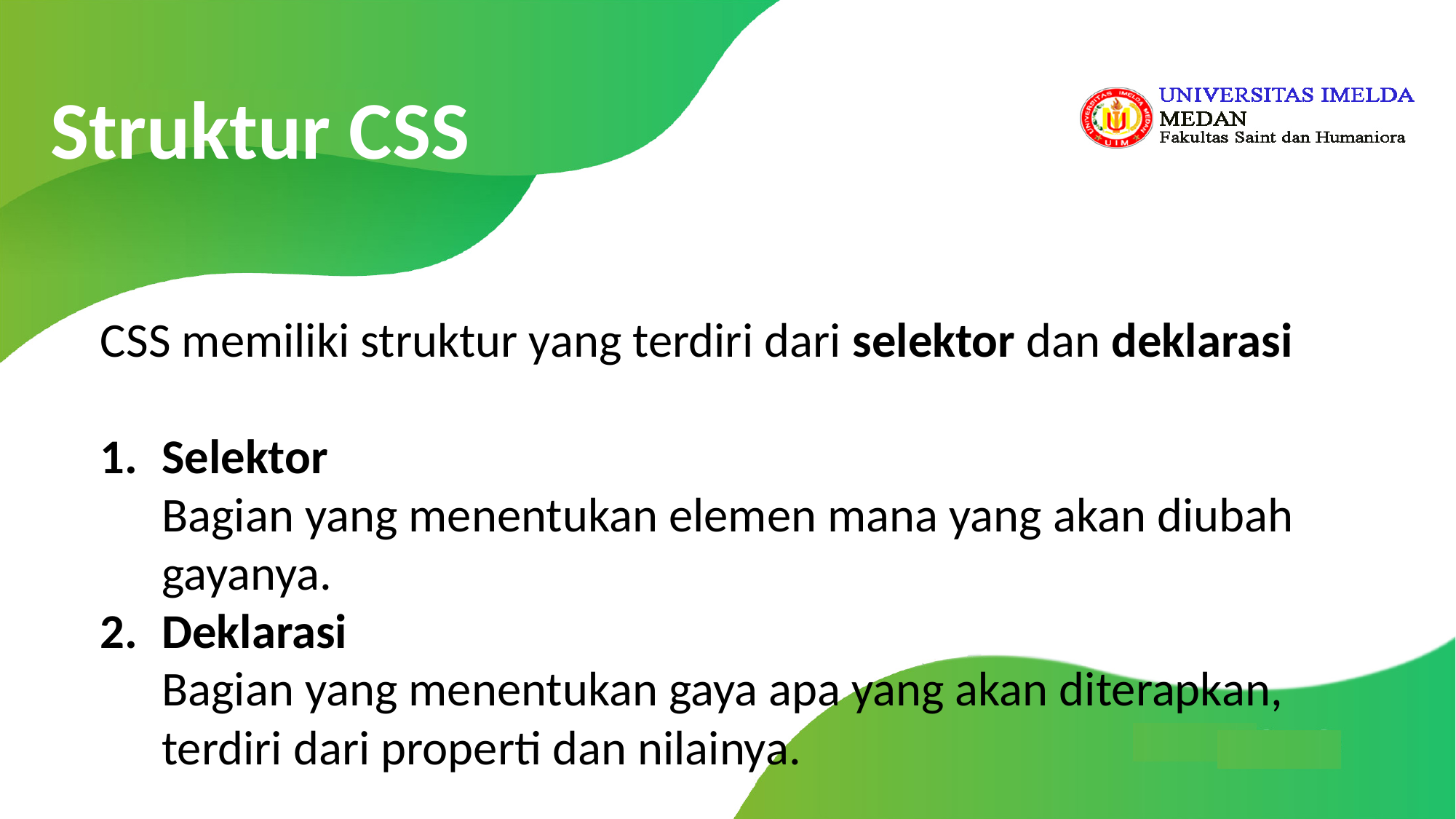

Struktur CSS
CSS memiliki struktur yang terdiri dari selektor dan deklarasi

Selektor
Bagian yang menentukan elemen mana yang akan diubah gayanya.
Deklarasi
Bagian yang menentukan gaya apa yang akan diterapkan, terdiri dari properti dan nilainya.